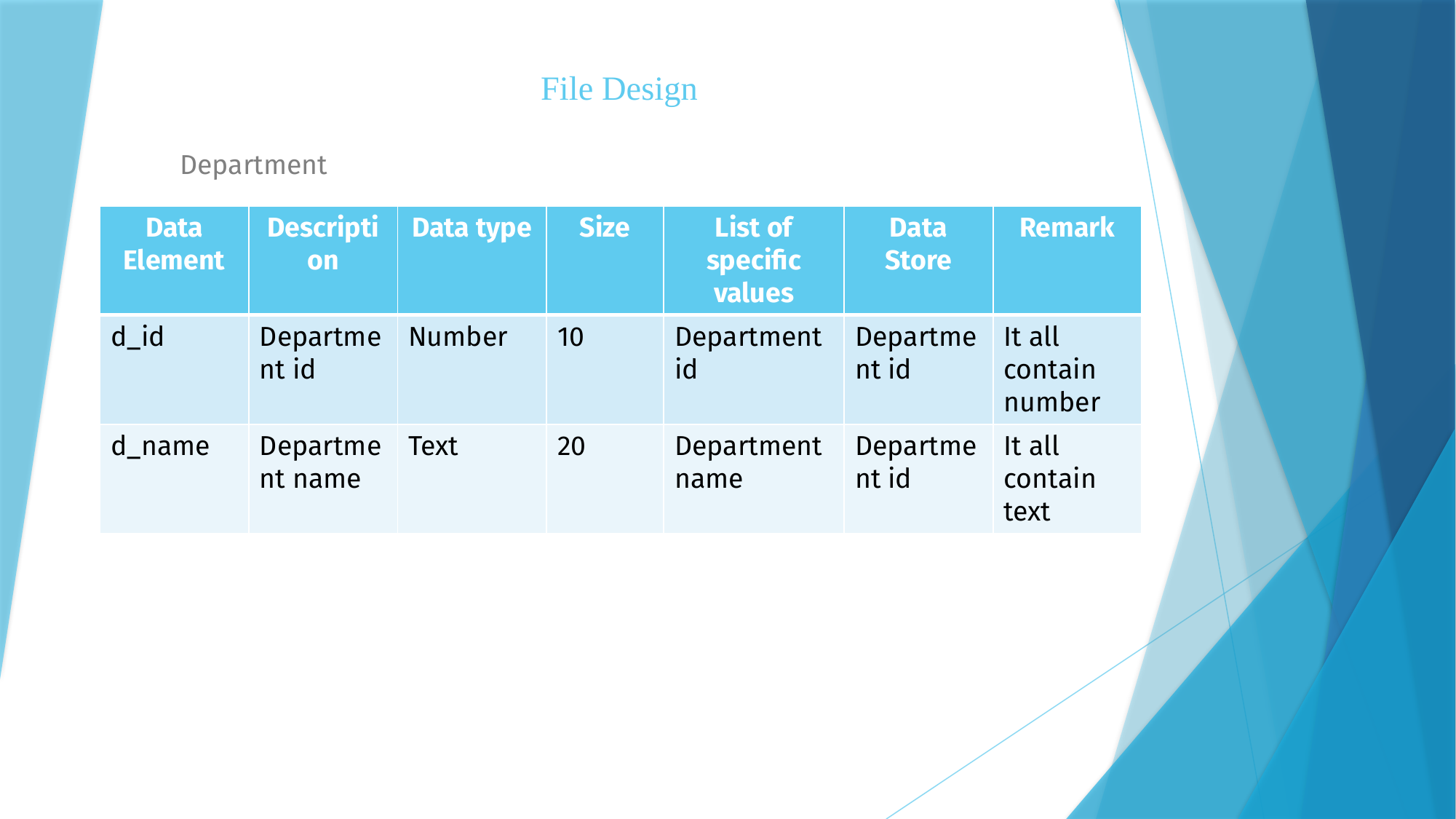

# File Design
Department
| Data Element | Description | Data type | Size | List of specific values | Data Store | Remark |
| --- | --- | --- | --- | --- | --- | --- |
| d\_id | Department id | Number | 10 | Department id | Department id | It all contain number |
| d\_name | Department name | Text | 20 | Department name | Department id | It all contain text |